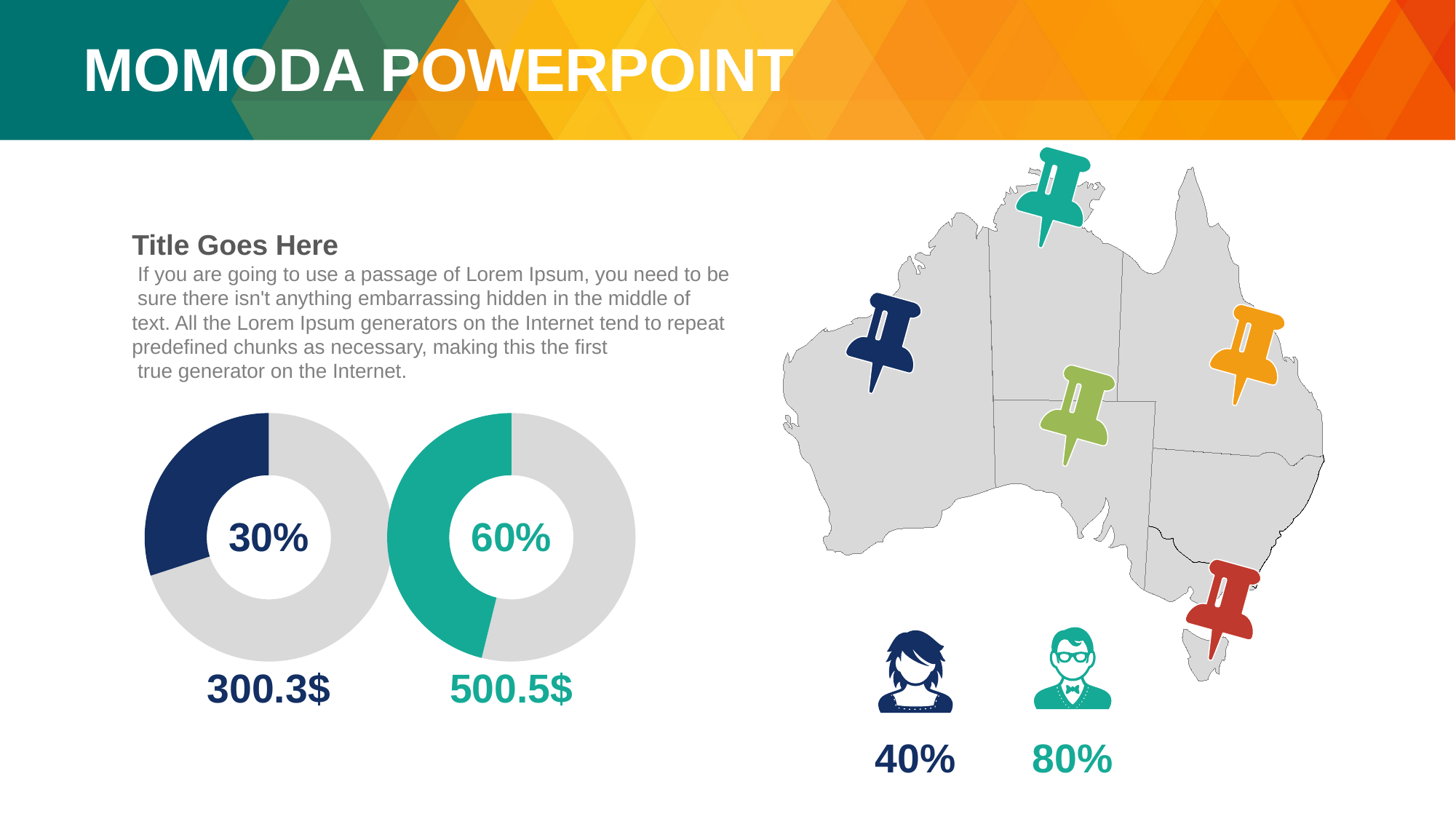

MOMODA POWERPOINT

Title Goes Here
 If you are going to use a passage of Lorem Ipsum, you need to be
 sure there isn't anything embarrassing hidden in the middle of
text. All the Lorem Ipsum generators on the Internet tend to repeat predefined chunks as necessary, making this the first
 true generator on the Internet.

### Chart

| Category | Sales |
|---|---|
| 1st Qtr | 70.0 |
| 2nd Qtr | 30.0 |

### Chart

| Category | Sales |
|---|---|
| 1st Qtr | 70.0 |
| 2nd Qtr | 60.0 |
30%
60%

300.3$
500.5$
40%
80%